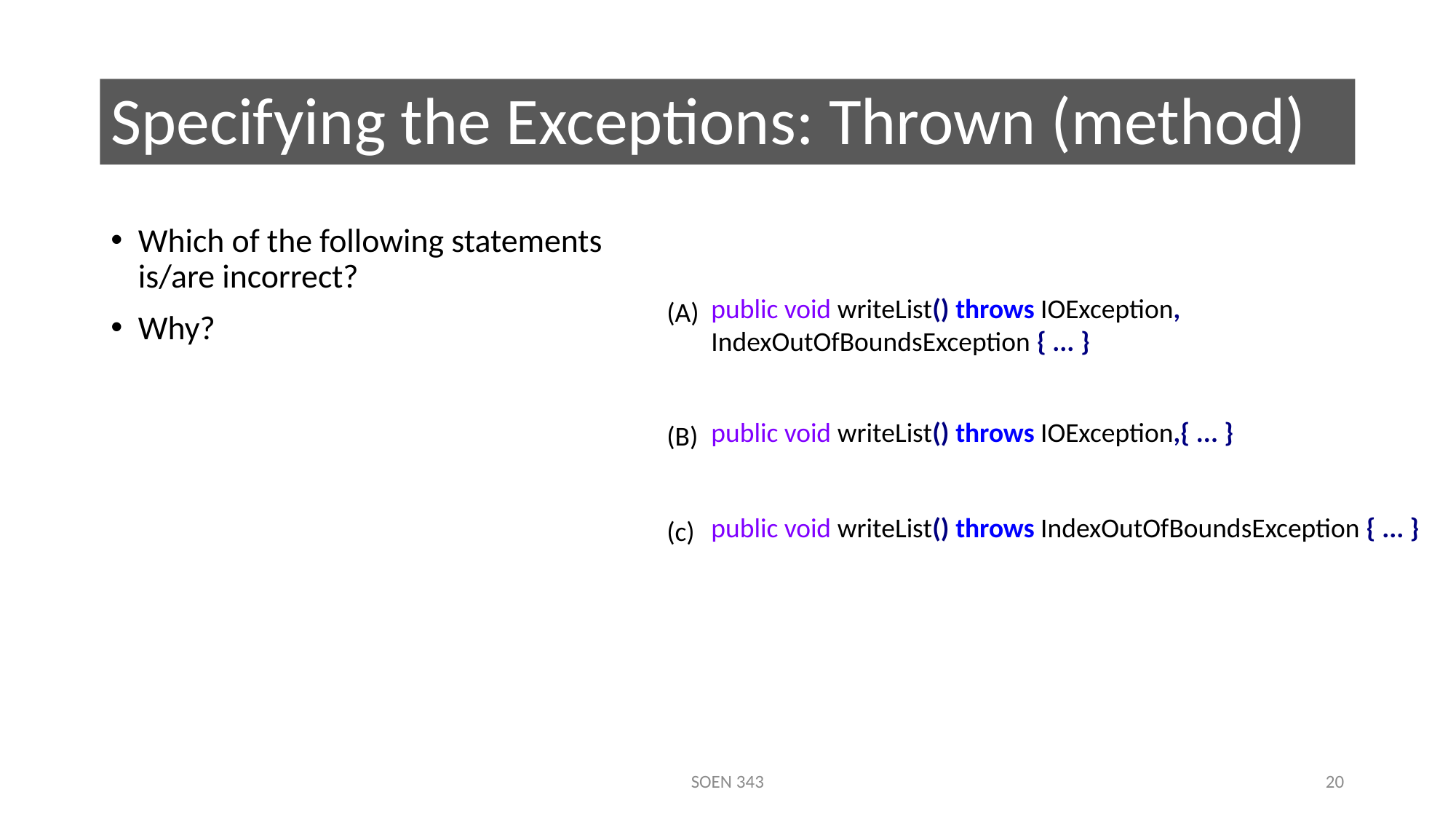

# Specifying the Exceptions: Thrown (method)
Which of the following statements is/are incorrect?
Why?
public void writeList() throws IOException, IndexOutOfBoundsException { ... }
(A)
public void writeList() throws IOException,{ ... }
(B)
public void writeList() throws IndexOutOfBoundsException { ... }
(c)
SOEN 343
20